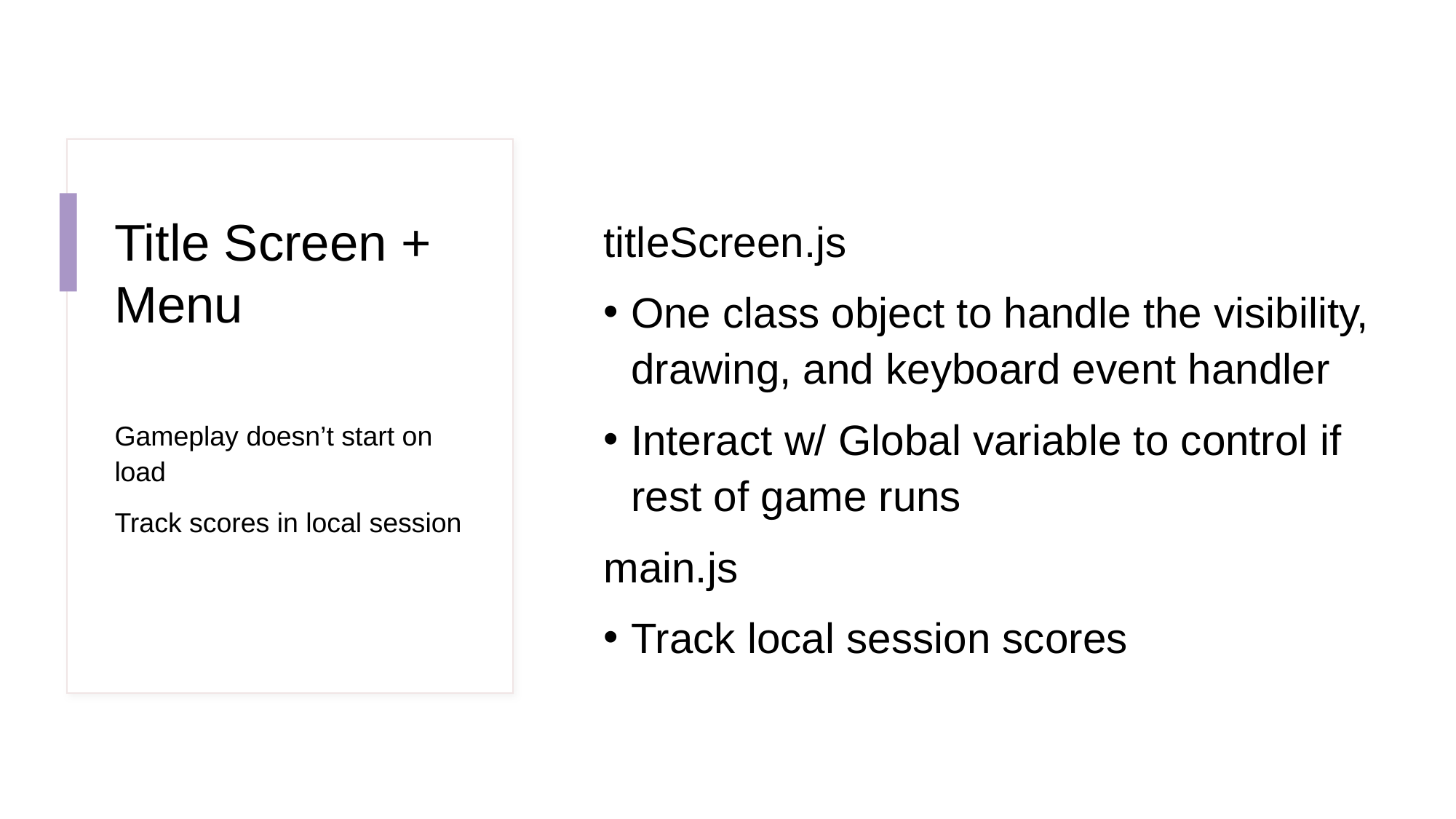

# Title Screen + Menu
titleScreen.js
One class object to handle the visibility, drawing, and keyboard event handler
Interact w/ Global variable to control if rest of game runs
main.js
Track local session scores

Gameplay doesn’t start on load
Track scores in local session